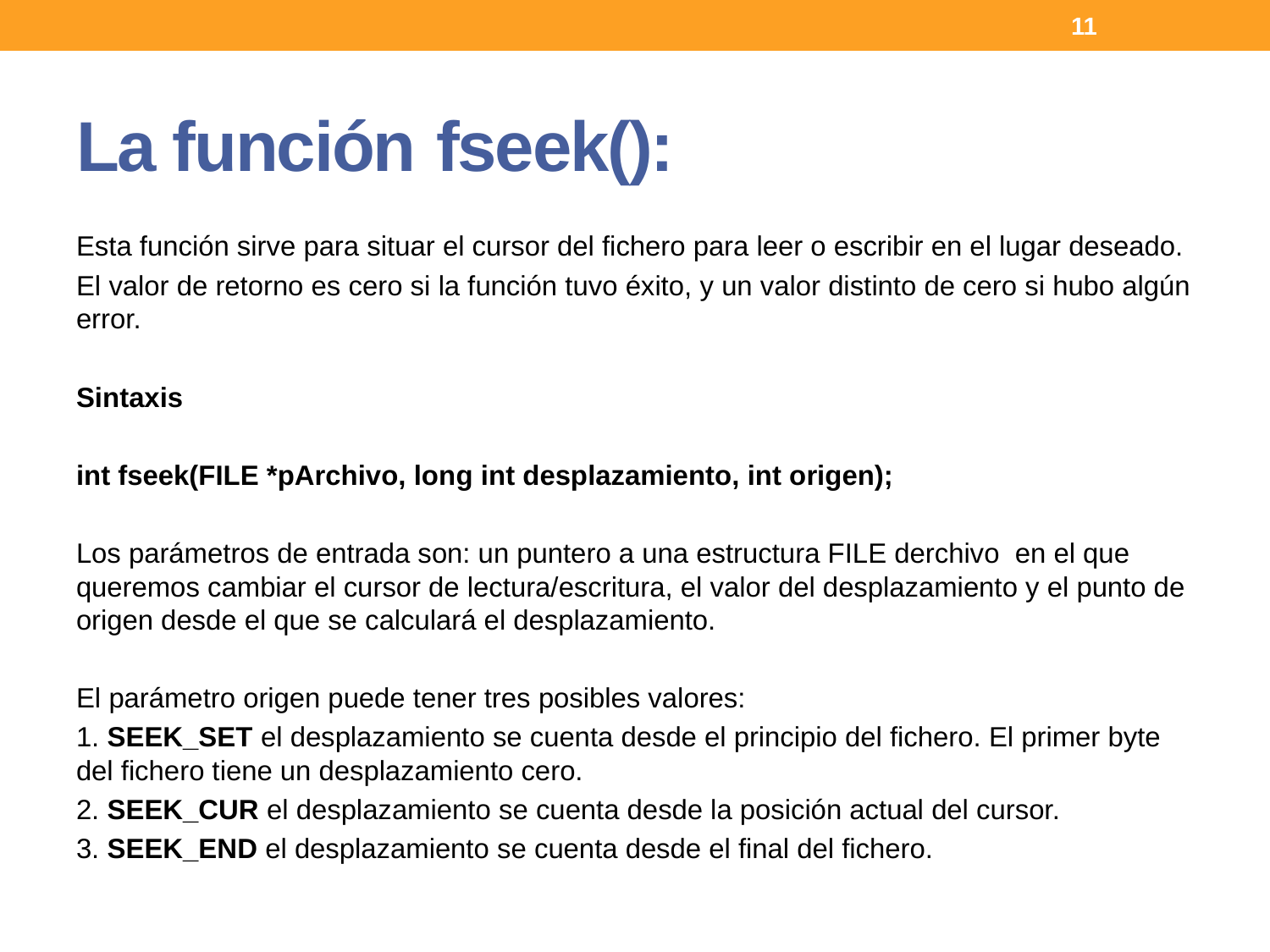

11
# La función fseek():
Esta función sirve para situar el cursor del fichero para leer o escribir en el lugar deseado.
El valor de retorno es cero si la función tuvo éxito, y un valor distinto de cero si hubo algún error.

Sintaxis

int fseek(FILE *pArchivo, long int desplazamiento, int origen);

Los parámetros de entrada son: un puntero a una estructura FILE derchivo  en el que queremos cambiar el cursor de lectura/escritura, el valor del desplazamiento y el punto de origen desde el que se calculará el desplazamiento.

El parámetro origen puede tener tres posibles valores:
1. SEEK_SET el desplazamiento se cuenta desde el principio del fichero. El primer byte del fichero tiene un desplazamiento cero.
2. SEEK_CUR el desplazamiento se cuenta desde la posición actual del cursor.
3. SEEK_END el desplazamiento se cuenta desde el final del fichero.